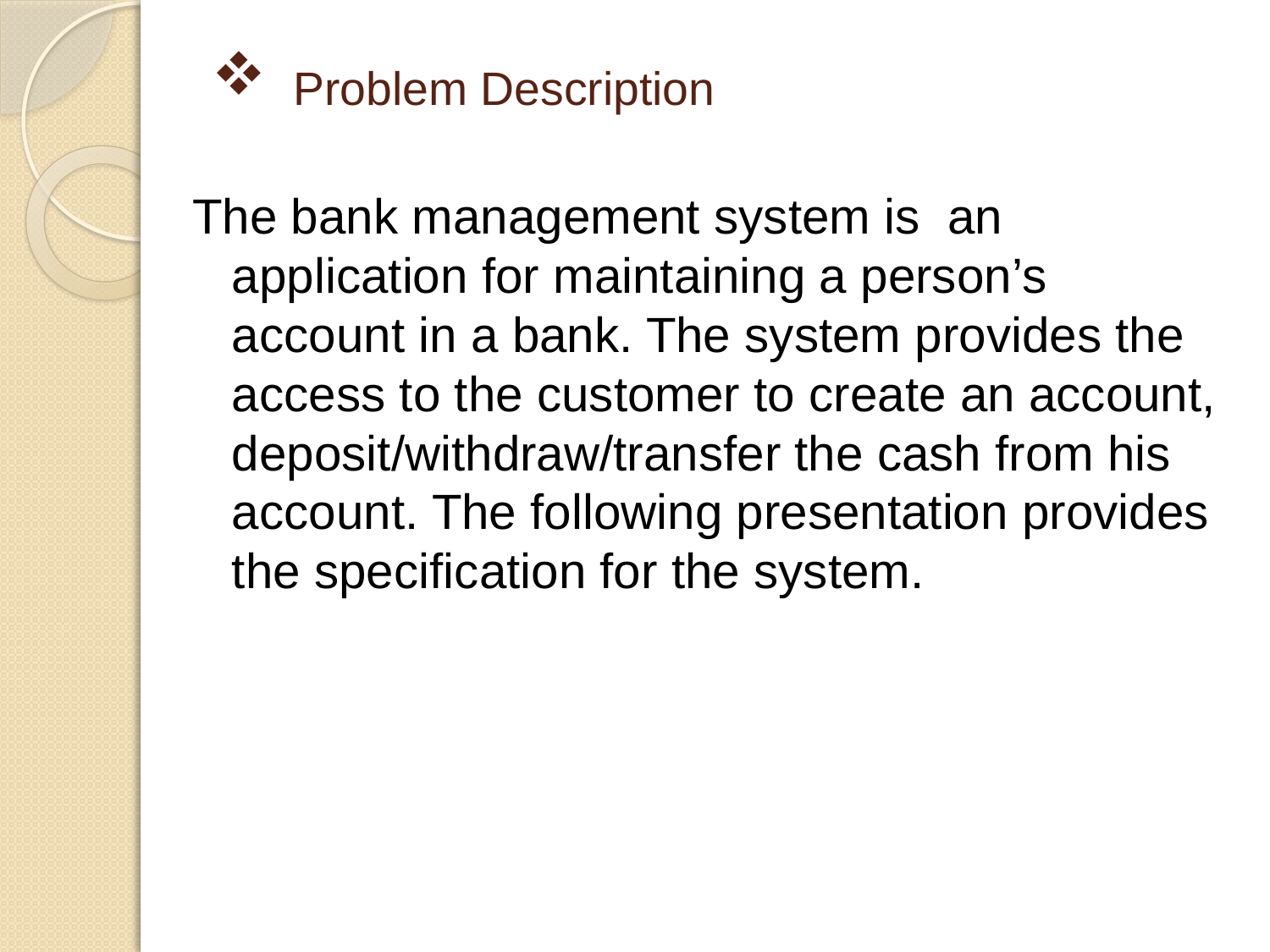

# Problem Description
The bank management system is  an application for maintaining a person’s account in a bank. The system provides the access to the customer to create an account, deposit/withdraw/transfer the cash from his account. The following presentation provides the specification for the system.